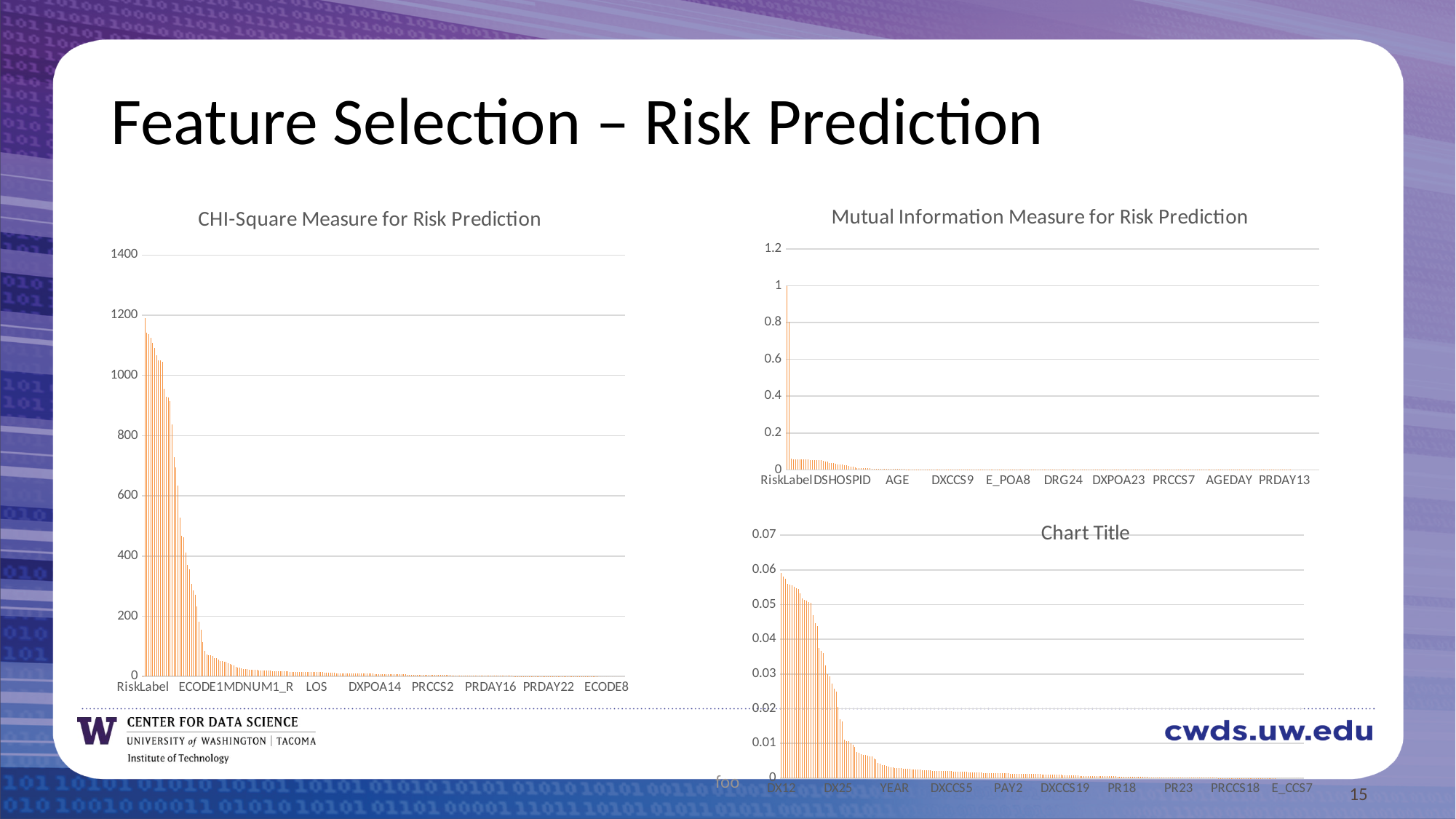

# Feature Selection – Risk Prediction

### Chart: CHI-Square Measure for Risk Prediction

| Category |  |
|---|---|
| RiskLabel | 1.0 |
| DX6 | 1191.38304063019 |
| DX8 | 1140.92802594727 |
| DX7 | 1136.80748721758 |
| DX9 | 1126.07570855429 |
| DX11 | 1109.09180655969 |
| DX4 | 1091.07611153133 |
| DX12 | 1065.84183994014 |
| DX5 | 1051.07363458921 |
| DX3 | 1049.44399015845 |
| DX10 | 1045.98217776522 |
| DX14 | 954.595127777721 |
| DX1 | 929.4317883845198 |
| DX2 | 926.41570555219 |
| DX13 | 913.744648323015 |
| DX15 | 837.184921696257 |
| DX16 | 729.137903612877 |
| DX17 | 695.123783532038 |
| DX18 | 633.5125241317718 |
| DX19 | 526.4222627213485 |
| DX20 | 466.6964388042969 |
| DX21 | 463.3711724228848 |
| DX22 | 412.331754239455 |
| DX23 | 370.7419936330221 |
| PR3 | 356.1774371670261 |
| DX24 | 307.9679199457098 |
| PR4 | 284.990867085169 |
| DSHOSPID | 271.2756780025808 |
| DX25 | 232.816648785619 |
| PR5 | 181.064729293233 |
| ECODE1 | 154.948364848657 |
| PR6 | 114.292295834747 |
| PR7 | 85.46205533153848 |
| PR8 | 73.75601506285268 |
| DISPUB04 | 71.35556431451238 |
| DISP_X | 71.35556431451238 |
| AMONTH | 67.6939334458915 |
| PR10 | 61.54128309983748 |
| ECODE2 | 61.4935367855658 |
| DQTR | 55.88749118691707 |
| CumulativeCost | 51.907016181309 |
| DISPUNIFORM | 51.56020782731859 |
| RACE_X | 49.1243429384088 |
| PR9 | 48.0616627148795 |
| TRAN_OUT | 44.85562842790338 |
| ZIP | 42.4992336325796 |
| AHOUR | 39.0497038745429 |
| PR11 | 37.3967506711042 |
| DaysBetweenVisits | 31.142260644202 |
| KEY | 29.2398918692204 |
| VisitLink | 28.4232933537745 |
| PR13 | 25.9533928618549 |
| PR12 | 25.3780575620832 |
| AGE | 25.143279709431 |
| DaysToEvent | 24.1116291674195 |
| ZIP3 | 22.9937776206148 |
| YEAR | 22.7648825069469 |
| AYEAR | 21.7295762538991 |
| DXPOA13 | 21.1862128118084 |
| PSTCO2 | 21.0888285092572 |
| MDNUM1_R | 20.8281358087424 |
| ECODE3 | 20.5471677987757 |
| NCHRONIC | 20.35659210549199 |
| MDNUM2_R | 20.3113392597032 |
| DXCCS11 | 19.82242034795378 |
| DXCCS2 | 18.89303593606819 |
| PR1 | 18.5711212814414 |
| DXPOA9 | 18.0739062465594 |
| DXCCS7 | 17.82244325626548 |
| PointOfOriginUB04 | 17.7721463619488 |
| PointOfOrigin_X | 17.7721463619488 |
| PAY2_X | 17.6277471718136 |
| PR14 | 17.3962484460292 |
| PL_RUCA10_2005 | 16.9053786295012 |
| PSTATE | 16.38469263236489 |
| NDX | 16.2094579287751 |
| DXCCS13 | 15.9787424208984 |
| PR15 | 15.8199553328134 |
| TOTCHG | 15.6959671411195 |
| TOTCHG_X | 15.6959671411195 |
| DXCCS14 | 15.3984274204197 |
| E_POA1 | 15.3233658774815 |
| DXCCS9 | 15.2188339524202 |
| DXCCS8 | 15.1869635144645 |
| E_POA2 | 14.9450009456166 |
| DXCCS12 | 14.8482848171014 |
| DXCCS5 | 14.7920522093165 |
| E_POA3 | 14.7310750433556 |
| DXCCS4 | 14.6587990554816 |
| DXPOA12 | 14.1974584043117 |
| LOS | 14.1139427467028 |
| LOS_X | 14.1139427467028 |
| DRG_NoPOA | 14.0748153412055 |
| DRG | 14.0276695703412 |
| DXPOA18 | 13.5816882296759 |
| DRGVER | 12.8362712604935 |
| DXCCS1 | 12.5621151995228 |
| DXPOA11 | 12.0822254210115 |
| DXCCS10 | 11.4618455458566 |
| PRDAY1 | 11.3007689820382 |
| NPR | 11.1718064916932 |
| DXPOA3 | 11.1165886771855 |
| DXPOA5 | 10.9778129033284 |
| DHOUR | 10.6035533889466 |
| E_POA8 | 10.5848427408544 |
| PAY3_X | 10.546363174222 |
| DXPOA6 | 10.2759010191622 |
| PAY2 | 10.2480493135629 |
| DXCCS3 | 10.0938083673226 |
| DXPOA8 | 10.056595796379 |
| DXCCS6 | 10.0229151052564 |
| PRCCS1 | 9.91800080744375 |
| MDC24 | 9.78294162634426 |
| NECODE | 9.75820439943879 |
| MDC | 9.738847671470534 |
| ZIPINC_QRTL | 9.51541295320651 |
| PAY1 | 9.44634779479897 |
| DXPOA2 | 9.264268914546776 |
| DXPOA15 | 9.12675237928392 |
| DXPOA19 | 9.00952377968464 |
| DXPOA14 | 8.819320040555526 |
| DXCCS15 | 8.53118921561215 |
| DXPOA1 | 8.530147021496376 |
| DXPOA20 | 8.39834987720162 |
| DXPOA22 | 8.275212862075826 |
| PR2 | 7.81649146050299 |
| PROCTYPE | 7.67928040354665 |
| PL_RUCA2005 | 7.60229746990237 |
| PR16 | 7.36932438386396 |
| DXPOA17 | 7.23542500561109 |
| PAY1_X | 7.207410740483958 |
| DRG24 | 7.128332258680587 |
| PL_UIC2003 | 7.124764491453488 |
| DXCCS17 | 7.097615597309428 |
| MEDINCSTQ | 6.993904268269648 |
| DXCCS19 | 6.99282921878375 |
| HISPANIC_X | 6.912308309353 |
| DXPOA24 | 6.23945878997982 |
| PL_NCHS2006 | 5.98686425086754 |
| MDNUM4_R | 5.96679153036409 |
| E_CCS1 | 5.663469910757798 |
| FEMALE | 5.647047687265348 |
| DXPOA21 | 5.46638824354901 |
| DXPOA23 | 5.300356337087068 |
| DXCCS16 | 5.171585619738257 |
| ATYPE | 5.14126810759309 |
| PRDAY3 | 5.06457713481236 |
| PL_UR_CAT4 | 5.0575421231343 |
| DXPOA10 | 4.934923827115417 |
| PRCCS3 | 4.847810967611797 |
| PRCCS2 | 4.800075130626388 |
| PL_RUCA4_2005 | 4.50955509174918 |
| ECODE4 | 4.46646465100121 |
| PRCCS8 | 4.31986513666497 |
| DXPOA16 | 4.30922370242376 |
| RACE | 4.285813552165508 |
| PL_RUCC2003 | 4.27043058141962 |
| PRDAY2 | 4.121128002051289 |
| PRDAY8 | 4.06210168577684 |
| DXPOA7 | 4.04341500503718 |
| AWEEKEND | 3.8763373613078 |
| DXPOA25 | 3.35792020084491 |
| PRCCS5 | 3.28733415592841 |
| DXPOA4 | 3.23259309908088 |
| PRDAY5 | 3.14270806590971 |
| PR17 | 2.902966349293639 |
| PRCCS17 | 2.902966349293639 |
| PRDAY17 | 2.902966349293639 |
| MDNUM3_R | 2.66928523606499 |
| HCUP_ED | 2.65570197150734 |
| TRAN_IN | 2.62050721853726 |
| E_CCS2 | 2.5607512383383 |
| PL_MSA1993 | 2.551485534286388 |
| AGEDAY | 2.418478919305178 |
| AGEMONTH | 2.418478919305178 |
| PRCCS6 | 2.29410767692794 |
| PRCCS7 | 2.17292203743765 |
| PRDAY6 | 2.15602605497024 |
| DXCCS20 | 2.06156805225625 |
| PRCCS16 | 2.051069133460088 |
| PRDAY16 | 2.051069133460088 |
| PRDAY7 | 2.01661651253902 |
| DXCCS21 | 2.0040979152696 |
| PRCCS18 | 1.93425565912586 |
| PRCCS19 | 1.93425565912586 |
| PRDAY18 | 1.93425565912586 |
| PRDAY19 | 1.93425565912586 |
| PR18 | 1.93425565912586 |
| PR19 | 1.93425565912586 |
| PL_CBSA | 1.85058674562032 |
| PRCCS15 | 1.71708203486738 |
| PRDAY15 | 1.71708203486738 |
| E_POA4 | 1.47494607264903 |
| PRCCS4 | 1.46348967509015 |
| PRCCS20 | 1.45029635275422 |
| PRDAY20 | 1.45029635275422 |
| PR20 | 1.45029635275422 |
| PRCCS9 | 1.41299373251074 |
| PRDAY9 | 1.41299373251074 |
| PRDAY4 | 1.38704698284307 |
| PRCCS12 | 1.31050514307126 |
| PRDAY12 | 1.31050514307126 |
| HCUP_OS | 1.213662199341 |
| HospitalUnit | 1.05742828588996 |
| DXCCS25 | 0.968899805683479 |
| PR21 | 0.966600784424205 |
| PR22 | 0.966600784424205 |
| PRCCS21 | 0.966600784424205 |
| PRCCS22 | 0.966600784424205 |
| PRDAY21 | 0.966600784424205 |
| PRDAY22 | 0.966600784424205 |
| NEOMAT | 0.930842470697419 |
| DXCCS18 | 0.697414355731129 |
| DXCCS24 | 0.664764136152624 |
| PRCCS11 | 0.620384131269207 |
| PRDAY11 | 0.620384131269207 |
| ORPROC | 0.585561710755509 |
| PRCCS10 | 0.486581422380635 |
| PRDAY10 | 0.486581422380635 |
| PR23 | 0.483168738604853 |
| PR24 | 0.483168738604853 |
| PR25 | 0.483168738604853 |
| PRCCS23 | 0.483168738604853 |
| PRCCS24 | 0.483168738604853 |
| PRCCS25 | 0.483168738604853 |
| PRDAY23 | 0.483168738604853 |
| PRDAY24 | 0.483168738604853 |
| PRDAY25 | 0.483168738604853 |
| E_CCS4 | 0.477773213198298 |
| PRCCS13 | 0.463183695967678 |
| PRDAY13 | 0.463183695967678 |
| E_CCS3 | 0.320813747249421 |
| PRCCS14 | 0.308637698643736 |
| PRDAY14 | 0.308637698643736 |
| DXCCS23 | 0.251932028965214 |
| DXCCS22 | 0.145256413838079 |
| DIED | 0.0 |
| ECODE5 | 0.0 |
| ECODE6 | 0.0 |
| ECODE7 | 0.0 |
| ECODE8 | 0.0 |
| E_CCS5 | 0.0 |
| E_CCS6 | 0.0 |
| E_CCS7 | 0.0 |
| E_CCS8 | 0.0 |
| E_POA5 | 0.0 |
| E_POA6 | 0.0 |
| E_POA7 | 0.0 |
| HOSPBRTH | 0.0 |
| HOSPST | 0.0 |

### Chart: Mutual Information Measure for Risk Prediction

| Category |  |
|---|---|
| RiskLabel | 1.0 |
| RiskCost | 0.805991787145178 |
| DX12 | 0.0591680873012348 |
| DX9 | 0.0581648780684468 |
| DX11 | 0.0574553654127151 |
| DX6 | 0.0559136469830209 |
| DX7 | 0.0557428703411946 |
| DX8 | 0.0556335254877085 |
| DX3 | 0.0552004531230992 |
| DX14 | 0.0547824627382465 |
| DX4 | 0.0545312274790899 |
| DX10 | 0.053332286140695 |
| DX1 | 0.0516961467299564 |
| DX15 | 0.0513379413905929 |
| DX2 | 0.0511755123040306 |
| DX5 | 0.0506357199935321 |
| DX13 | 0.0505906467189581 |
| DX16 | 0.0468963677087674 |
| DX17 | 0.0446606693142911 |
| DX18 | 0.0438313890520816 |
| DX19 | 0.0375365177284228 |
| DX20 | 0.036593120509969 |
| DX21 | 0.0360992595196524 |
| DX22 | 0.0324771923851138 |
| DX23 | 0.0299855502472251 |
| PR3 | 0.0292992209495415 |
| DSHOSPID | 0.0272217065694997 |
| DX24 | 0.0258419339367963 |
| PR4 | 0.0249519999700787 |
| DX25 | 0.0206088480651731 |
| PR5 | 0.0170481285644459 |
| ECODE1 | 0.0163763359128027 |
| PR6 | 0.0111776180882718 |
| DISPUB04 | 0.0105801188394116 |
| DISP_X | 0.0105801188394116 |
| PR7 | 0.00995853783325114 |
| AMONTH | 0.00966933625453797 |
| DQTR | 0.008969487382467 |
| DISPUNIFORM | 0.00751509426494047 |
| PR8 | 0.00719771151445389 |
| CumulativeCost | 0.0069544802214703 |
| ECODE2 | 0.006763366675397 |
| TRAN_OUT | 0.00673231366071256 |
| PR9 | 0.0064594515674052 |
| RACE_X | 0.00631583959566216 |
| PR10 | 0.00630491578668571 |
| ZIP | 0.00566005553185324 |
| AHOUR | 0.00531869327957372 |
| PR11 | 0.00439493295037573 |
| DaysBetweenVisits | 0.00420292408643585 |
| VisitLink | 0.00378961611274043 |
| KEY | 0.0037839753539181 |
| AGE | 0.0034309090204052 |
| DaysToEvent | 0.00326868195537585 |
| PR12 | 0.00314871238404313 |
| ZIP3 | 0.00309285653758826 |
| YEAR | 0.00299286812485839 |
| AYEAR | 0.0028754280747006 |
| PSTCO2 | 0.00285120438124122 |
| PR13 | 0.00280472825499006 |
| MDNUM2_R | 0.00278022801443136 |
| MDNUM1_R | 0.00275144312124831 |
| NCHRONIC | 0.00269443870051348 |
| DXCCS11 | 0.00266195501850278 |
| PR1 | 0.00249552219458217 |
| DXCCS2 | 0.00244468289103125 |
| PL_RUCA10_2005 | 0.00244188707263145 |
| ECODE3 | 0.00243502237144034 |
| PR14 | 0.00239749579721583 |
| PointOfOriginUB04 | 0.00234257978519995 |
| PointOfOrigin_X | 0.00234257978519995 |
| DXCCS7 | 0.00233757422644853 |
| DXPOA13 | 0.00224640872315563 |
| DXCCS13 | 0.00216960994831822 |
| NDX | 0.00210536823468686 |
| TOTCHG | 0.00207994774850831 |
| TOTCHG_X | 0.00207994774850831 |
| PAY2_X | 0.00207756051358289 |
| DXCCS9 | 0.00205463643548435 |
| PR15 | 0.00205079832538059 |
| DXCCS8 | 0.00201774844908467 |
| DXCCS14 | 0.00200689294310198 |
| DXCCS12 | 0.00198473829276263 |
| DXCCS5 | 0.00197611109366289 |
| DRG_NoPOA | 0.00191024589410223 |
| DRG | 0.00190453437572489 |
| DXCCS4 | 0.00184749107345152 |
| LOS | 0.00180759485771294 |
| LOS_X | 0.00180759485771294 |
| DXPOA11 | 0.00175080159635088 |
| DXCCS1 | 0.00174881561585537 |
| DXPOA12 | 0.00173327186768986 |
| DXPOA9 | 0.00172509601957608 |
| E_POA1 | 0.00171675669604331 |
| DXPOA18 | 0.00167849054261378 |
| DRGVER | 0.00162001681036204 |
| DXPOA3 | 0.00159730308602426 |
| DXPOA5 | 0.00155223357653327 |
| DXPOA6 | 0.00153177176577314 |
| DXCCS10 | 0.00152341700232114 |
| PRDAY1 | 0.0014750202710392 |
| PAY3_X | 0.00146995661540328 |
| DHOUR | 0.00146113691586978 |
| PSTATE | 0.00143757593155129 |
| E_POA8 | 0.00143584225439089 |
| NPR | 0.00141550141655124 |
| DXPOA1 | 0.00140942791463848 |
| MDC24 | 0.00139842876179271 |
| MDC | 0.00139286843303697 |
| DXCCS3 | 0.00137835279353001 |
| PAY2 | 0.00133150457060212 |
| DXCCS6 | 0.00132345412365214 |
| NECODE | 0.00129796185924081 |
| ZIPINC_QRTL | 0.00129200892915511 |
| DXPOA15 | 0.0012616994570367 |
| PRCCS1 | 0.00125485595236724 |
| PR16 | 0.00125396421654871 |
| E_POA3 | 0.00124534981324197 |
| DXPOA14 | 0.00123710833969865 |
| DXPOA22 | 0.00123525766773104 |
| DXCCS15 | 0.00122342829574335 |
| DXPOA8 | 0.00122188201240876 |
| PAY1 | 0.00121193354758783 |
| DXPOA2 | 0.00120234532114769 |
| DXPOA20 | 0.0011946968256869 |
| DXPOA19 | 0.00117252659685836 |
| E_POA2 | 0.00109294038353676 |
| DXPOA17 | 0.00106353428774343 |
| PL_RUCA2005 | 0.00104550480492875 |
| PROCTYPE | 0.00104006533719392 |
| DRG24 | 0.0009722197221912 |
| PR2 | 0.000970315556711601 |
| PL_UIC2003 | 0.000966833291665576 |
| MEDINCSTQ | 0.000964195280597494 |
| DXCCS17 | 0.000934170356238865 |
| HISPANIC_X | 0.000933807526248564 |
| PAY1_X | 0.000903471493839354 |
| DXCCS19 | 0.000861801051415862 |
| DXPOA21 | 0.000835386796530633 |
| MDNUM4_R | 0.000804687770186794 |
| PL_NCHS2006 | 0.000804191080300276 |
| FEMALE | 0.000765894625094053 |
| E_CCS1 | 0.000727714040579629 |
| DXPOA24 | 0.000699741696275862 |
| PL_UR_CAT4 | 0.000676969971154561 |
| ATYPE | 0.000674519648489498 |
| DXCCS16 | 0.000651637299877007 |
| PRDAY3 | 0.000647364519234002 |
| PR17 | 0.000642289801258397 |
| PRCCS3 | 0.000631529106061117 |
| ECODE4 | 0.000624915628523118 |
| DXPOA10 | 0.000620515884194835 |
| PL_RUCA4_2005 | 0.000612292407521378 |
| DXPOA16 | 0.000597342722867708 |
| PRCCS2 | 0.000596713141586778 |
| DXPOA25 | 0.000584776562625448 |
| DXPOA23 | 0.000567820223302857 |
| PL_RUCC2003 | 0.000561309133501377 |
| RACE | 0.000532802000066244 |
| AWEEKEND | 0.000518035578140389 |
| DXPOA7 | 0.000492573558493049 |
| PRDAY2 | 0.000491666603104344 |
| PRCCS8 | 0.00046635179580636 |
| PRDAY8 | 0.00043274611709736 |
| PR18 | 0.000430679968194338 |
| PR19 | 0.000430679968194338 |
| DXPOA4 | 0.00040209586390517 |
| PRCCS5 | 0.000387937129297294 |
| PRDAY5 | 0.000368972729714834 |
| PL_MSA1993 | 0.000339962656531389 |
| TRAN_IN | 0.000335001434199467 |
| PR20 | 0.000323947447829262 |
| E_POA4 | 0.000321966588701439 |
| HCUP_ED | 0.000311278997009182 |
| DXCCS21 | 0.0003082547570398 |
| MDNUM3_R | 0.000305126775421826 |
| E_CCS2 | 0.000296068568881898 |
| DXCCS20 | 0.000260352543785275 |
| PRCCS6 | 0.000247487197529484 |
| CostLabel | 0.000246026016864626 |
| PL_CBSA | 0.000236791643574817 |
| PRDAY6 | 0.000230127935674128 |
| PRCCS7 | 0.000219403328014926 |
| PR21 | 0.000216592152820728 |
| PR22 | 0.000216592152820728 |
| PRCCS4 | 0.000203031765723826 |
| PRDAY7 | 0.000200249863676901 |
| PRDAY4 | 0.000193841726811963 |
| DXCCS25 | 0.000135335553573819 |
| HospitalUnit | 0.000134249142735684 |
| HCUP_OS | 0.000124805855786355 |
| PR23 | 0.000108610778599099 |
| PR24 | 0.000108610778599099 |
| PR25 | 0.000108610778599099 |
| PRCCS23 | 0.000108610778599099 |
| PRCCS24 | 0.000108610778599099 |
| PRCCS25 | 0.000108610778599099 |
| PRDAY23 | 0.000108610778599099 |
| PRDAY24 | 0.000108610778599099 |
| PRDAY25 | 0.000108610778599099 |
| E_CCS4 | 0.000105555053785067 |
| DXCCS18 | 0.000103892792424723 |
| PRCCS17 | 0.000103190475920573 |
| PRDAY17 | 0.000103190475920573 |
| PRCCS9 | 0.000103018435204716 |
| PRDAY9 | 0.000103018435204716 |
| DXCCS24 | 9.38041043331089e-05 |
| ORPROC | 8.5927174605208e-05 |
| AGEDAY | 6.87816862532047e-05 |
| AGEMONTH | 6.87816862532047e-05 |
| PRCCS15 | 5.901330453717e-05 |
| PRDAY15 | 5.901330453717e-05 |
| PRCCS21 | 5.48404907155394e-05 |
| PRCCS22 | 5.48404907155394e-05 |
| PRDAY21 | 5.48404907155394e-05 |
| PRDAY22 | 5.48404907155394e-05 |
| PRCCS12 | 5.39635654868502e-05 |
| PRDAY12 | 5.39635654868502e-05 |
| PRCCS18 | 4.58605130820983e-05 |
| PRCCS19 | 4.58605130820983e-05 |
| PRDAY18 | 4.58605130820983e-05 |
| PRDAY19 | 4.58605130820983e-05 |
| PRCCS16 | 4.57975189390736e-05 |
| PRDAY16 | 4.57975189390736e-05 |
| PRCCS20 | 3.87468535890906e-05 |
| PRDAY20 | 3.87468535890906e-05 |
| DXCCS23 | 3.65370766263664e-05 |
| PRCCS10 | 2.76193329004726e-05 |
| PRDAY10 | 2.76193329004726e-05 |
| E_CCS3 | 2.53531083175392e-05 |
| DXCCS22 | 2.25127959608116e-05 |
| PRCCS11 | 1.80262330327241e-05 |
| PRDAY11 | 1.80262330327241e-05 |
| PRCCS13 | 5.43514856334484e-06 |
| PRDAY13 | 5.43514856334484e-06 |
| PRCCS14 | 1.40011922244538e-06 |
| PRDAY14 | 1.40011922244538e-06 |
| NEOMAT | 6.98308741577447e-07 |
| DIED | 0.0 |
| ECODE5 | 0.0 |
| ECODE6 | 0.0 |
| ECODE7 | 0.0 |
| ECODE8 | 0.0 |
| E_CCS5 | 0.0 |
| E_CCS6 | 0.0 |
| E_CCS7 | 0.0 |
| E_CCS8 | 0.0 |
| E_POA5 | 0.0 |
| E_POA6 | 0.0 |
| E_POA7 | 0.0 |
| HOSPBRTH | 0.0 |

### Chart:

| Category |  |
|---|---|
| DX12 | 0.0591680873012348 |
| DX9 | 0.0581648780684468 |
| DX11 | 0.0574553654127151 |
| DX6 | 0.0559136469830209 |
| DX7 | 0.0557428703411946 |
| DX8 | 0.0556335254877085 |
| DX3 | 0.0552004531230992 |
| DX14 | 0.0547824627382465 |
| DX4 | 0.0545312274790899 |
| DX10 | 0.053332286140695 |
| DX1 | 0.0516961467299564 |
| DX15 | 0.0513379413905929 |
| DX2 | 0.0511755123040306 |
| DX5 | 0.0506357199935321 |
| DX13 | 0.0505906467189581 |
| DX16 | 0.0468963677087674 |
| DX17 | 0.0446606693142911 |
| DX18 | 0.0438313890520816 |
| DX19 | 0.0375365177284228 |
| DX20 | 0.036593120509969 |
| DX21 | 0.0360992595196524 |
| DX22 | 0.0324771923851138 |
| DX23 | 0.0299855502472251 |
| PR3 | 0.0292992209495415 |
| DSHOSPID | 0.0272217065694997 |
| DX24 | 0.0258419339367963 |
| PR4 | 0.0249519999700787 |
| DX25 | 0.0206088480651731 |
| PR5 | 0.0170481285644459 |
| ECODE1 | 0.0163763359128027 |
| PR6 | 0.0111776180882718 |
| DISPUB04 | 0.0105801188394116 |
| DISP_X | 0.0105801188394116 |
| PR7 | 0.00995853783325114 |
| AMONTH | 0.00966933625453797 |
| DQTR | 0.008969487382467 |
| DISPUNIFORM | 0.00751509426494047 |
| PR8 | 0.00719771151445389 |
| CumulativeCost | 0.0069544802214703 |
| ECODE2 | 0.006763366675397 |
| TRAN_OUT | 0.00673231366071256 |
| PR9 | 0.0064594515674052 |
| RACE_X | 0.00631583959566216 |
| PR10 | 0.00630491578668571 |
| ZIP | 0.00566005553185324 |
| AHOUR | 0.00531869327957372 |
| PR11 | 0.00439493295037573 |
| DaysBetweenVisits | 0.00420292408643585 |
| VisitLink | 0.00378961611274043 |
| KEY | 0.0037839753539181 |
| AGE | 0.0034309090204052 |
| DaysToEvent | 0.00326868195537585 |
| PR12 | 0.00314871238404313 |
| ZIP3 | 0.00309285653758826 |
| YEAR | 0.00299286812485839 |
| AYEAR | 0.0028754280747006 |
| PSTCO2 | 0.00285120438124122 |
| PR13 | 0.00280472825499006 |
| MDNUM2_R | 0.00278022801443136 |
| MDNUM1_R | 0.00275144312124831 |
| NCHRONIC | 0.00269443870051348 |
| DXCCS11 | 0.00266195501850278 |
| PR1 | 0.00249552219458217 |
| DXCCS2 | 0.00244468289103125 |
| PL_RUCA10_2005 | 0.00244188707263145 |
| ECODE3 | 0.00243502237144034 |
| PR14 | 0.00239749579721583 |
| PointOfOriginUB04 | 0.00234257978519995 |
| PointOfOrigin_X | 0.00234257978519995 |
| DXCCS7 | 0.00233757422644853 |
| DXPOA13 | 0.00224640872315563 |
| DXCCS13 | 0.00216960994831822 |
| NDX | 0.00210536823468686 |
| TOTCHG | 0.00207994774850831 |
| TOTCHG_X | 0.00207994774850831 |
| PAY2_X | 0.00207756051358289 |
| DXCCS9 | 0.00205463643548435 |
| PR15 | 0.00205079832538059 |
| DXCCS8 | 0.00201774844908467 |
| DXCCS14 | 0.00200689294310198 |
| DXCCS12 | 0.00198473829276263 |
| DXCCS5 | 0.00197611109366289 |
| DRG_NoPOA | 0.00191024589410223 |
| DRG | 0.00190453437572489 |
| DXCCS4 | 0.00184749107345152 |
| LOS | 0.00180759485771294 |
| LOS_X | 0.00180759485771294 |
| DXPOA11 | 0.00175080159635088 |
| DXCCS1 | 0.00174881561585537 |
| DXPOA12 | 0.00173327186768986 |
| DXPOA9 | 0.00172509601957608 |
| E_POA1 | 0.00171675669604331 |
| DXPOA18 | 0.00167849054261378 |
| DRGVER | 0.00162001681036204 |
| DXPOA3 | 0.00159730308602426 |
| DXPOA5 | 0.00155223357653327 |
| DXPOA6 | 0.00153177176577314 |
| DXCCS10 | 0.00152341700232114 |
| PRDAY1 | 0.0014750202710392 |
| PAY3_X | 0.00146995661540328 |
| DHOUR | 0.00146113691586978 |
| PSTATE | 0.00143757593155129 |
| E_POA8 | 0.00143584225439089 |
| NPR | 0.00141550141655124 |
| DXPOA1 | 0.00140942791463848 |
| MDC24 | 0.00139842876179271 |
| MDC | 0.00139286843303697 |
| DXCCS3 | 0.00137835279353001 |
| PAY2 | 0.00133150457060212 |
| DXCCS6 | 0.00132345412365214 |
| NECODE | 0.00129796185924081 |
| ZIPINC_QRTL | 0.00129200892915511 |
| DXPOA15 | 0.0012616994570367 |
| PRCCS1 | 0.00125485595236724 |
| PR16 | 0.00125396421654871 |
| E_POA3 | 0.00124534981324197 |
| DXPOA14 | 0.00123710833969865 |
| DXPOA22 | 0.00123525766773104 |
| DXCCS15 | 0.00122342829574335 |
| DXPOA8 | 0.00122188201240876 |
| PAY1 | 0.00121193354758783 |
| DXPOA2 | 0.00120234532114769 |
| DXPOA20 | 0.0011946968256869 |
| DXPOA19 | 0.00117252659685836 |
| E_POA2 | 0.00109294038353676 |
| DXPOA17 | 0.00106353428774343 |
| PL_RUCA2005 | 0.00104550480492875 |
| PROCTYPE | 0.00104006533719392 |
| DRG24 | 0.0009722197221912 |
| PR2 | 0.000970315556711601 |
| PL_UIC2003 | 0.000966833291665576 |
| MEDINCSTQ | 0.000964195280597494 |
| DXCCS17 | 0.000934170356238865 |
| HISPANIC_X | 0.000933807526248564 |
| PAY1_X | 0.000903471493839354 |
| DXCCS19 | 0.000861801051415862 |
| DXPOA21 | 0.000835386796530633 |
| MDNUM4_R | 0.000804687770186794 |
| PL_NCHS2006 | 0.000804191080300276 |
| FEMALE | 0.000765894625094053 |
| E_CCS1 | 0.000727714040579629 |
| DXPOA24 | 0.000699741696275862 |
| PL_UR_CAT4 | 0.000676969971154561 |
| ATYPE | 0.000674519648489498 |
| DXCCS16 | 0.000651637299877007 |
| PRDAY3 | 0.000647364519234002 |
| PR17 | 0.000642289801258397 |
| PRCCS3 | 0.000631529106061117 |
| ECODE4 | 0.000624915628523118 |
| DXPOA10 | 0.000620515884194835 |
| PL_RUCA4_2005 | 0.000612292407521378 |
| DXPOA16 | 0.000597342722867708 |
| PRCCS2 | 0.000596713141586778 |
| DXPOA25 | 0.000584776562625448 |
| DXPOA23 | 0.000567820223302857 |
| PL_RUCC2003 | 0.000561309133501377 |
| RACE | 0.000532802000066244 |
| AWEEKEND | 0.000518035578140389 |
| DXPOA7 | 0.000492573558493049 |
| PRDAY2 | 0.000491666603104344 |
| PRCCS8 | 0.00046635179580636 |
| PRDAY8 | 0.00043274611709736 |
| PR18 | 0.000430679968194338 |
| PR19 | 0.000430679968194338 |
| DXPOA4 | 0.00040209586390517 |
| PRCCS5 | 0.000387937129297294 |
| PRDAY5 | 0.000368972729714834 |
| PL_MSA1993 | 0.000339962656531389 |
| TRAN_IN | 0.000335001434199467 |
| PR20 | 0.000323947447829262 |
| E_POA4 | 0.000321966588701439 |
| HCUP_ED | 0.000311278997009182 |
| DXCCS21 | 0.0003082547570398 |
| MDNUM3_R | 0.000305126775421826 |
| E_CCS2 | 0.000296068568881898 |
| DXCCS20 | 0.000260352543785275 |
| PRCCS6 | 0.000247487197529484 |
| CostLabel | 0.000246026016864626 |
| PL_CBSA | 0.000236791643574817 |
| PRDAY6 | 0.000230127935674128 |
| PRCCS7 | 0.000219403328014926 |
| PR21 | 0.000216592152820728 |
| PR22 | 0.000216592152820728 |
| PRCCS4 | 0.000203031765723826 |
| PRDAY7 | 0.000200249863676901 |
| PRDAY4 | 0.000193841726811963 |
| DXCCS25 | 0.000135335553573819 |
| HospitalUnit | 0.000134249142735684 |
| HCUP_OS | 0.000124805855786355 |
| PR23 | 0.000108610778599099 |
| PR24 | 0.000108610778599099 |
| PR25 | 0.000108610778599099 |
| PRCCS23 | 0.000108610778599099 |
| PRCCS24 | 0.000108610778599099 |
| PRCCS25 | 0.000108610778599099 |
| PRDAY23 | 0.000108610778599099 |
| PRDAY24 | 0.000108610778599099 |
| PRDAY25 | 0.000108610778599099 |
| E_CCS4 | 0.000105555053785067 |
| DXCCS18 | 0.000103892792424723 |
| PRCCS17 | 0.000103190475920573 |
| PRDAY17 | 0.000103190475920573 |
| PRCCS9 | 0.000103018435204716 |
| PRDAY9 | 0.000103018435204716 |
| DXCCS24 | 9.38041043331089e-05 |
| ORPROC | 8.5927174605208e-05 |
| AGEDAY | 6.87816862532047e-05 |
| AGEMONTH | 6.87816862532047e-05 |
| PRCCS15 | 5.901330453717e-05 |
| PRDAY15 | 5.901330453717e-05 |
| PRCCS21 | 5.48404907155394e-05 |
| PRCCS22 | 5.48404907155394e-05 |
| PRDAY21 | 5.48404907155394e-05 |
| PRDAY22 | 5.48404907155394e-05 |
| PRCCS12 | 5.39635654868502e-05 |
| PRDAY12 | 5.39635654868502e-05 |
| PRCCS18 | 4.58605130820983e-05 |
| PRCCS19 | 4.58605130820983e-05 |
| PRDAY18 | 4.58605130820983e-05 |
| PRDAY19 | 4.58605130820983e-05 |
| PRCCS16 | 4.57975189390736e-05 |
| PRDAY16 | 4.57975189390736e-05 |
| PRCCS20 | 3.87468535890906e-05 |
| PRDAY20 | 3.87468535890906e-05 |
| DXCCS23 | 3.65370766263664e-05 |
| PRCCS10 | 2.76193329004726e-05 |
| PRDAY10 | 2.76193329004726e-05 |
| E_CCS3 | 2.53531083175392e-05 |
| DXCCS22 | 2.25127959608116e-05 |
| PRCCS11 | 1.80262330327241e-05 |
| PRDAY11 | 1.80262330327241e-05 |
| PRCCS13 | 5.43514856334484e-06 |
| PRDAY13 | 5.43514856334484e-06 |
| PRCCS14 | 1.40011922244538e-06 |
| PRDAY14 | 1.40011922244538e-06 |
| NEOMAT | 6.98308741577447e-07 |
| DIED | 0.0 |
| ECODE5 | 0.0 |
| ECODE6 | 0.0 |
| ECODE7 | 0.0 |
| ECODE8 | 0.0 |
| E_CCS5 | 0.0 |
| E_CCS6 | 0.0 |
| E_CCS7 | 0.0 |
| E_CCS8 | 0.0 |
| E_POA5 | 0.0 |
| E_POA6 | 0.0 |
| E_POA7 | 0.0 |
| HOSPBRTH | 0.0 |
foo
15